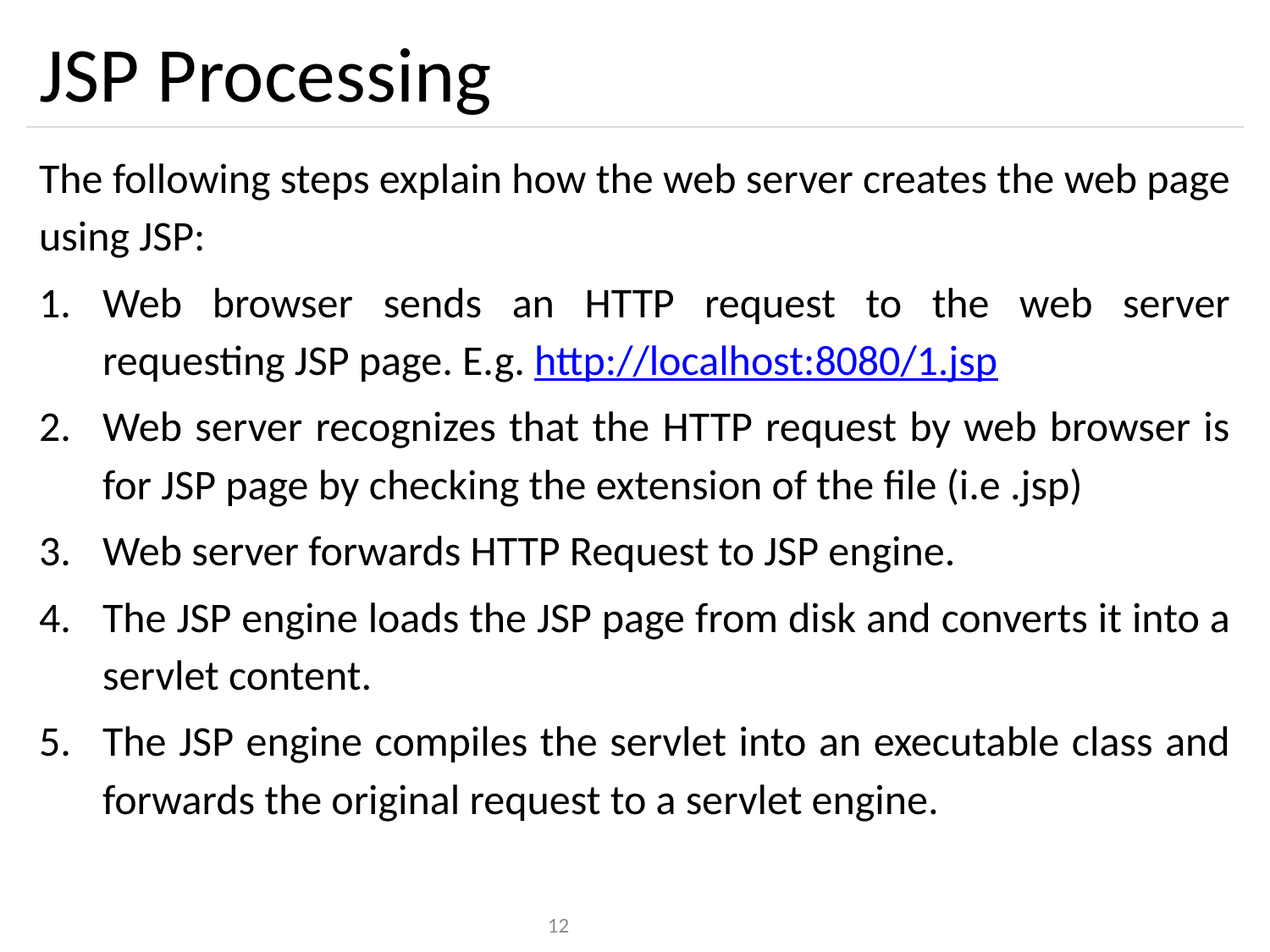

# JSP Processing
The following steps explain how the web server creates the web page using JSP:
Web browser sends an HTTP request to the web server requesting JSP page. E.g. http://localhost:8080/1.jsp
Web server recognizes that the HTTP request by web browser is for JSP page by checking the extension of the file (i.e .jsp)
Web server forwards HTTP Request to JSP engine.
The JSP engine loads the JSP page from disk and converts it into a servlet content.
The JSP engine compiles the servlet into an executable class and forwards the original request to a servlet engine.

12